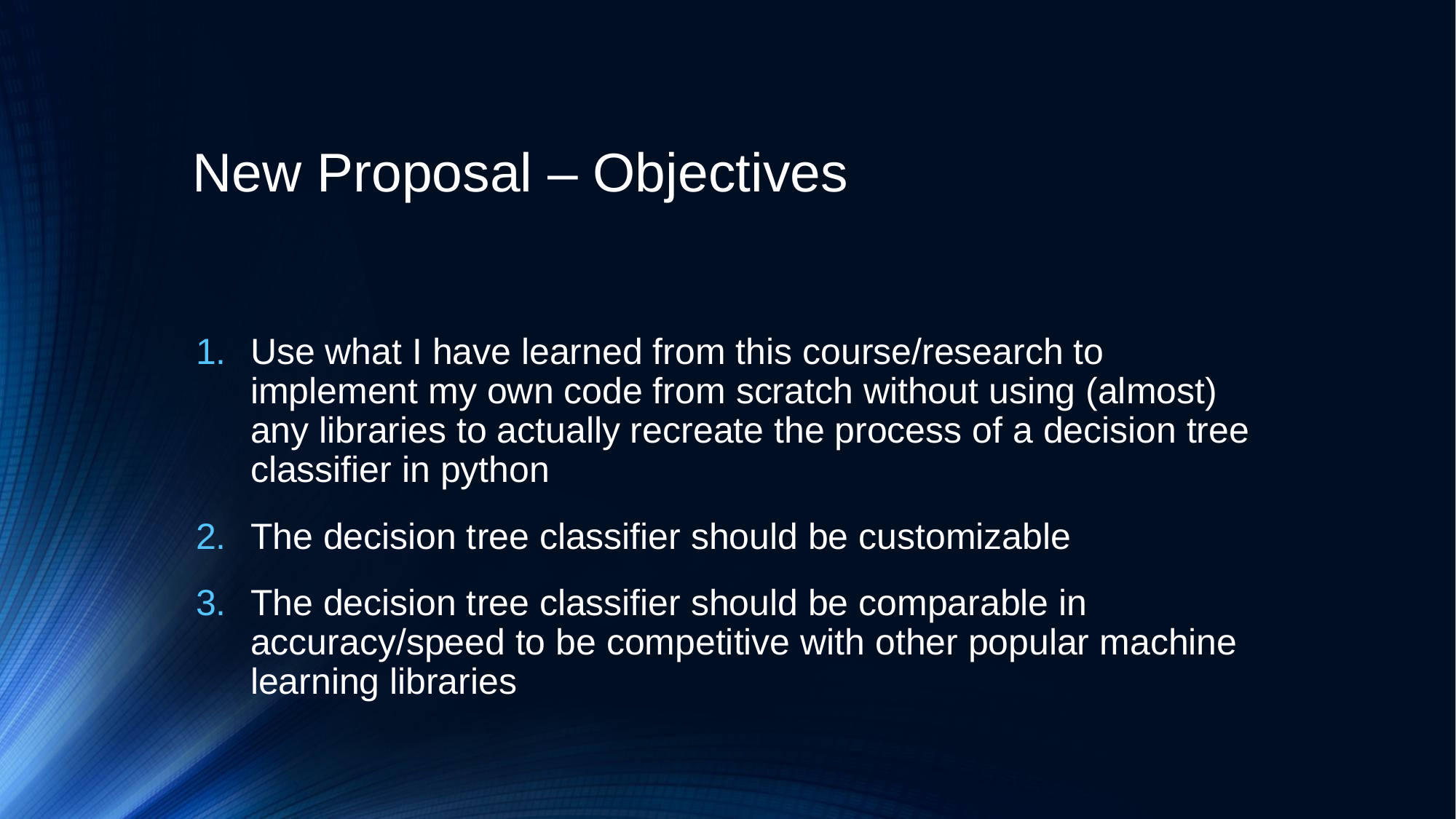

# New Proposal – Objectives
Use what I have learned from this course/research to implement my own code from scratch without using (almost) any libraries to actually recreate the process of a decision tree classifier in python
The decision tree classifier should be customizable
The decision tree classifier should be comparable in accuracy/speed to be competitive with other popular machine learning libraries